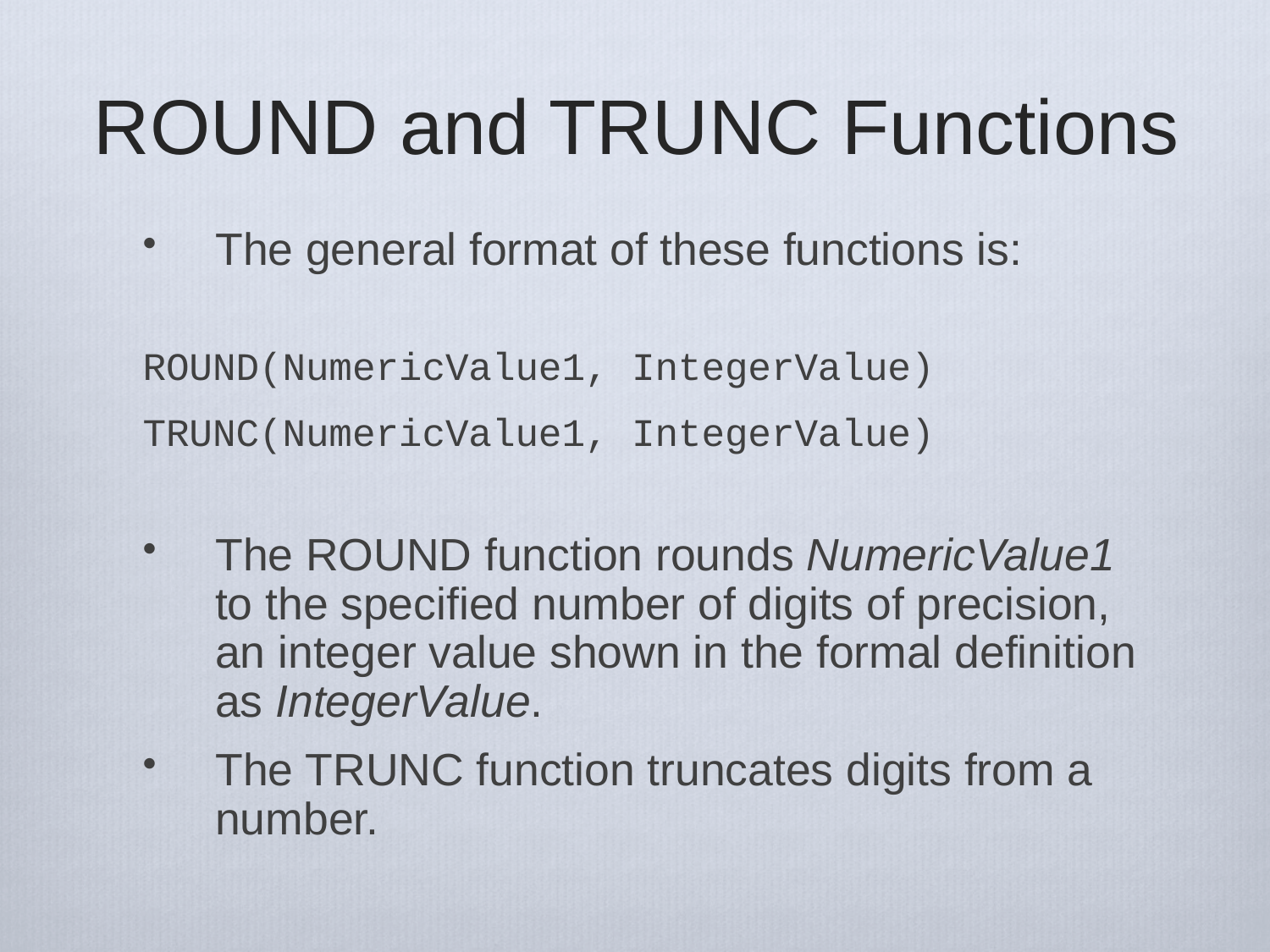

# ROUND and TRUNC Functions
The general format of these functions is:

ROUND(NumericValue1, IntegerValue)
TRUNC(NumericValue1, IntegerValue)

The ROUND function rounds NumericValue1 to the specified number of digits of precision, an integer value shown in the formal definition as IntegerValue.
The TRUNC function truncates digits from a number.